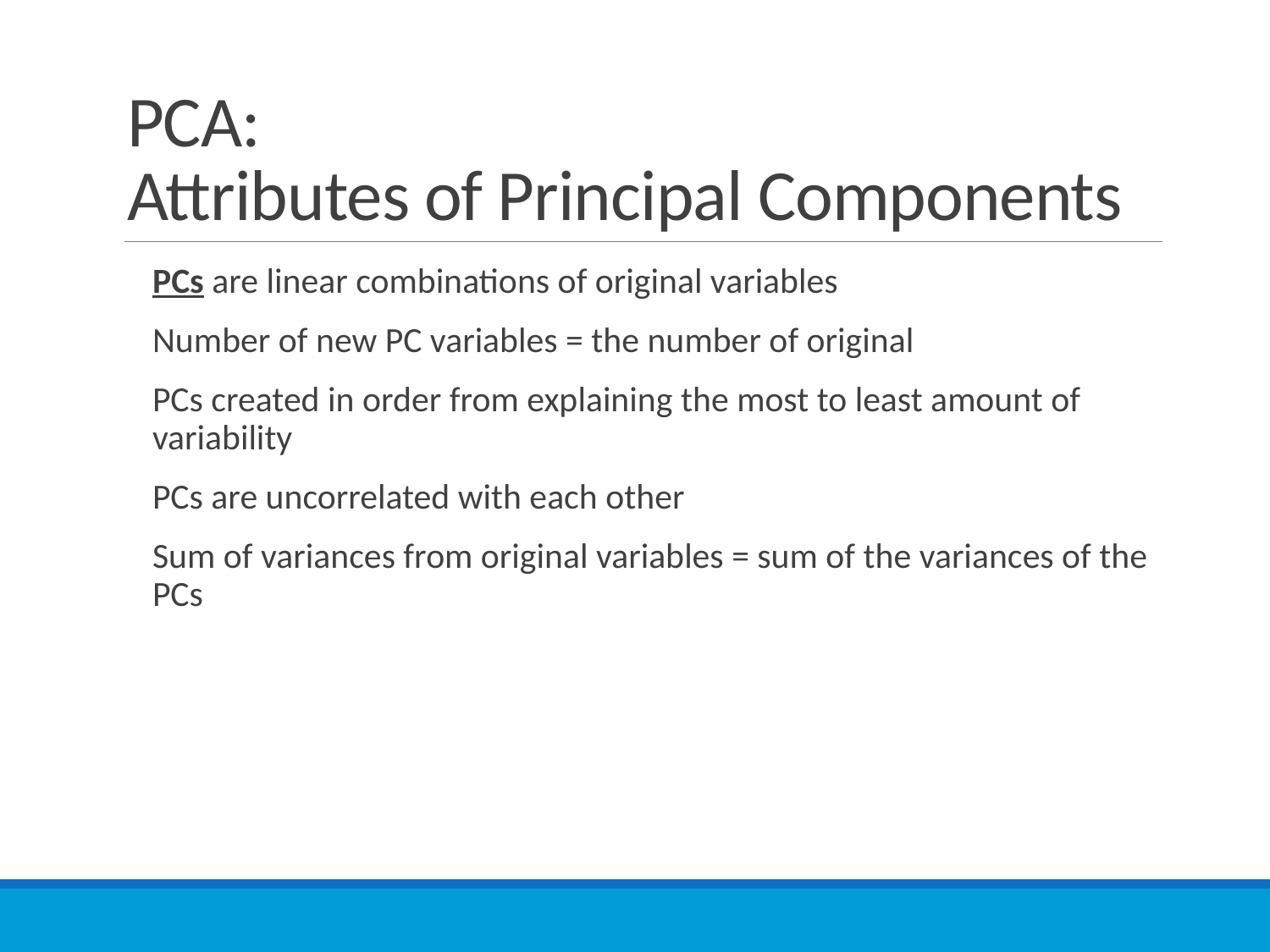

# PCA: Attributes of Principal Components
PCs are linear combinations of original variables
Number of new PC variables = the number of original
PCs created in order from explaining the most to least amount of variability
PCs are uncorrelated with each other
Sum of variances from original variables = sum of the variances of the PCs